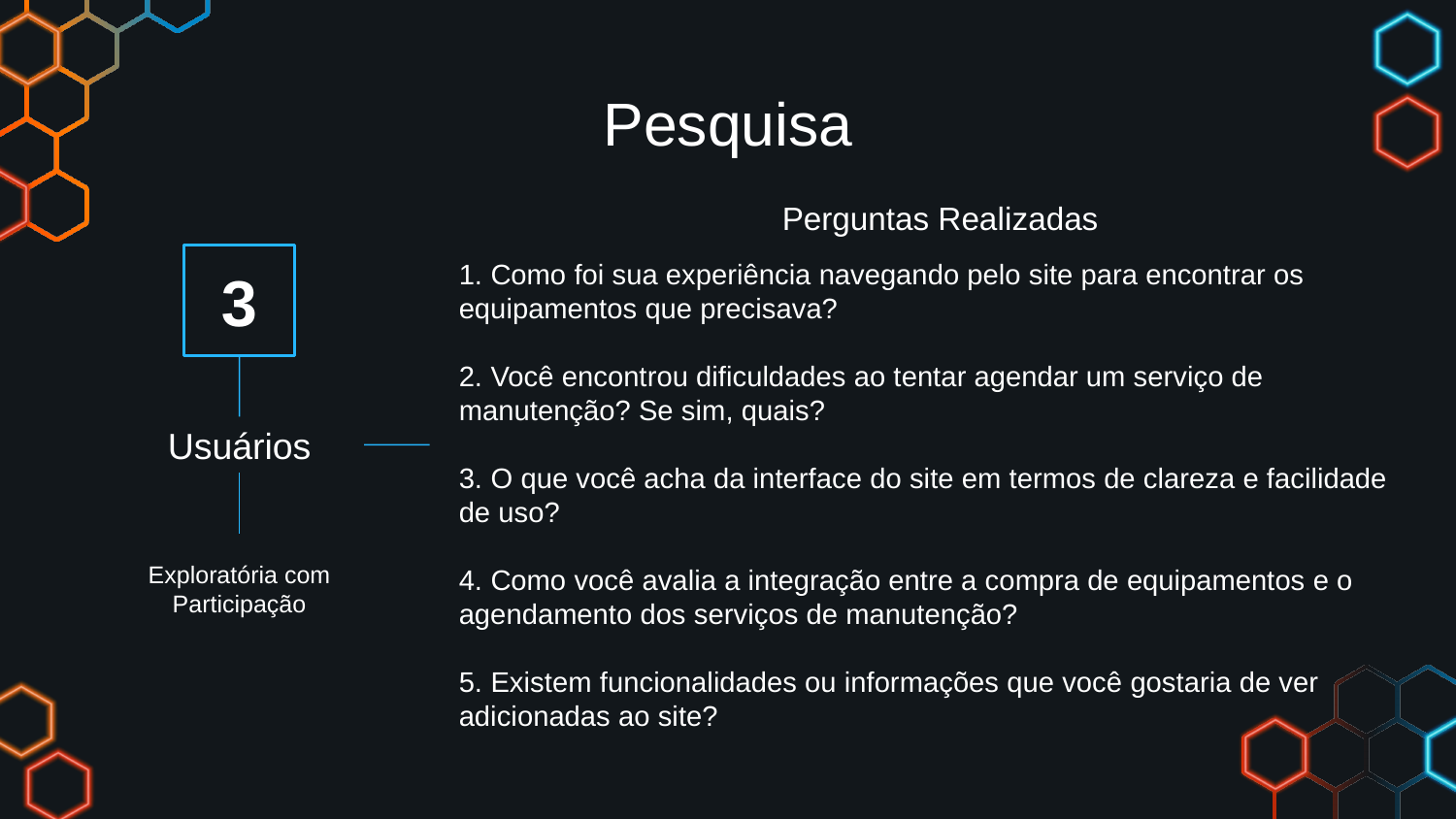

# Pesquisa
Perguntas Realizadas

3
1. Como foi sua experiência navegando pelo site para encontrar os equipamentos que precisava?
2. Você encontrou dificuldades ao tentar agendar um serviço de manutenção? Se sim, quais?
3. O que você acha da interface do site em termos de clareza e facilidade de uso?
4. Como você avalia a integração entre a compra de equipamentos e o agendamento dos serviços de manutenção?
5. Existem funcionalidades ou informações que você gostaria de ver adicionadas ao site?
Usuários
Exploratória com Participação